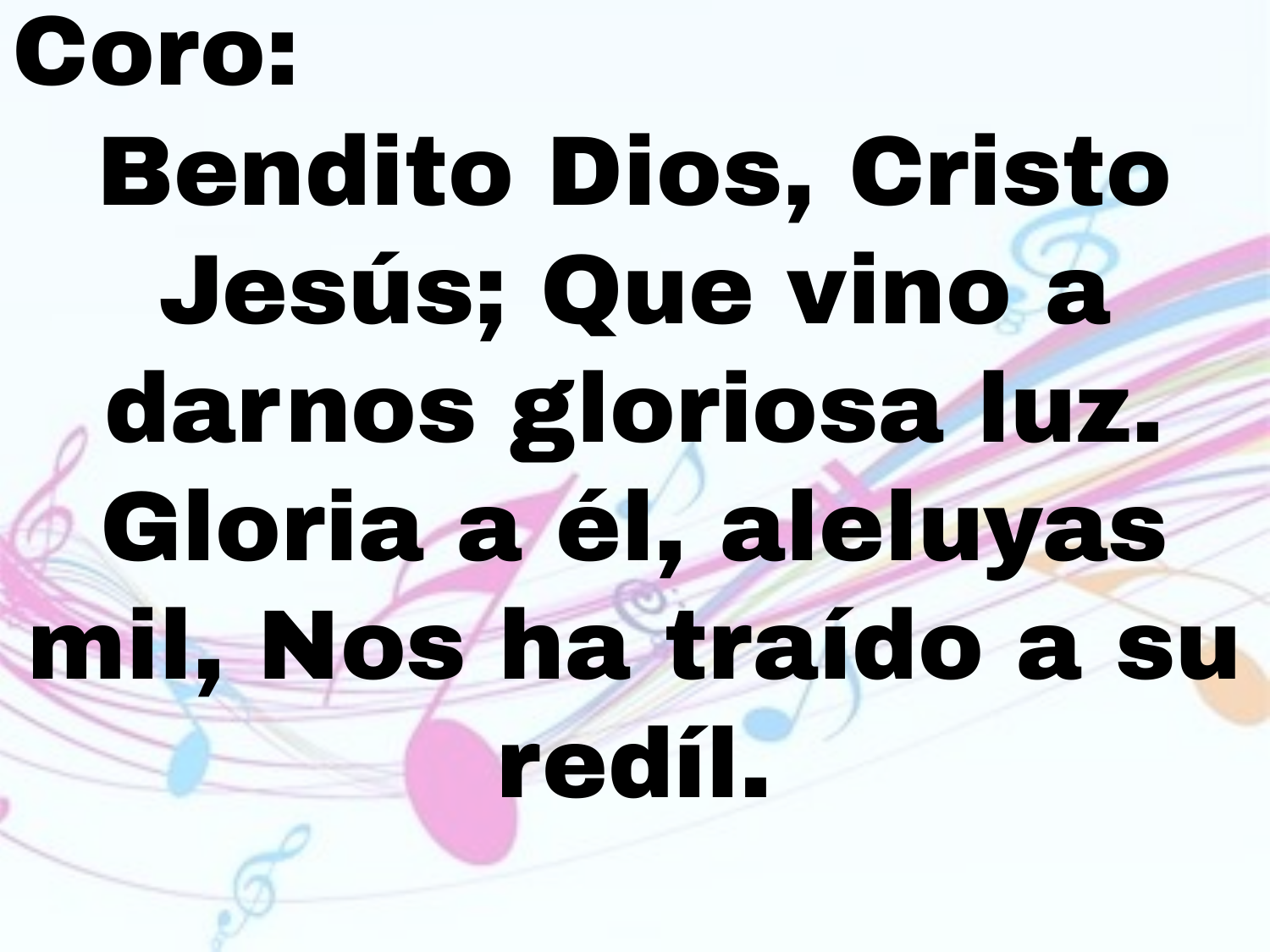

Coro:
Bendito Dios, Cristo Jesús; Que vino a darnos gloriosa luz.
Gloria a él, aleluyas mil, Nos ha traído a su redíl.